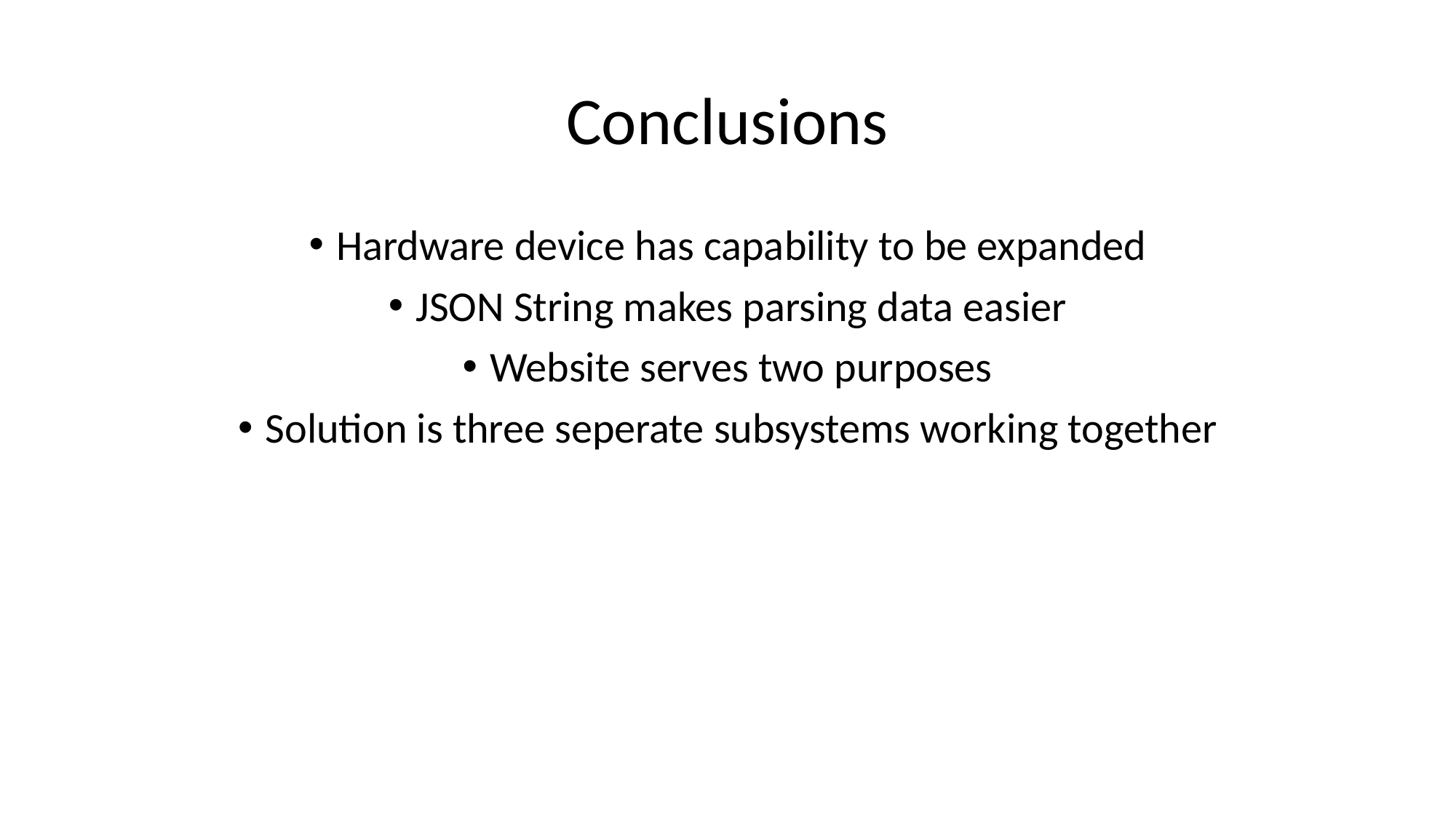

# Conclusions
Hardware device has capability to be expanded
JSON String makes parsing data easier
Website serves two purposes
Solution is three seperate subsystems working together